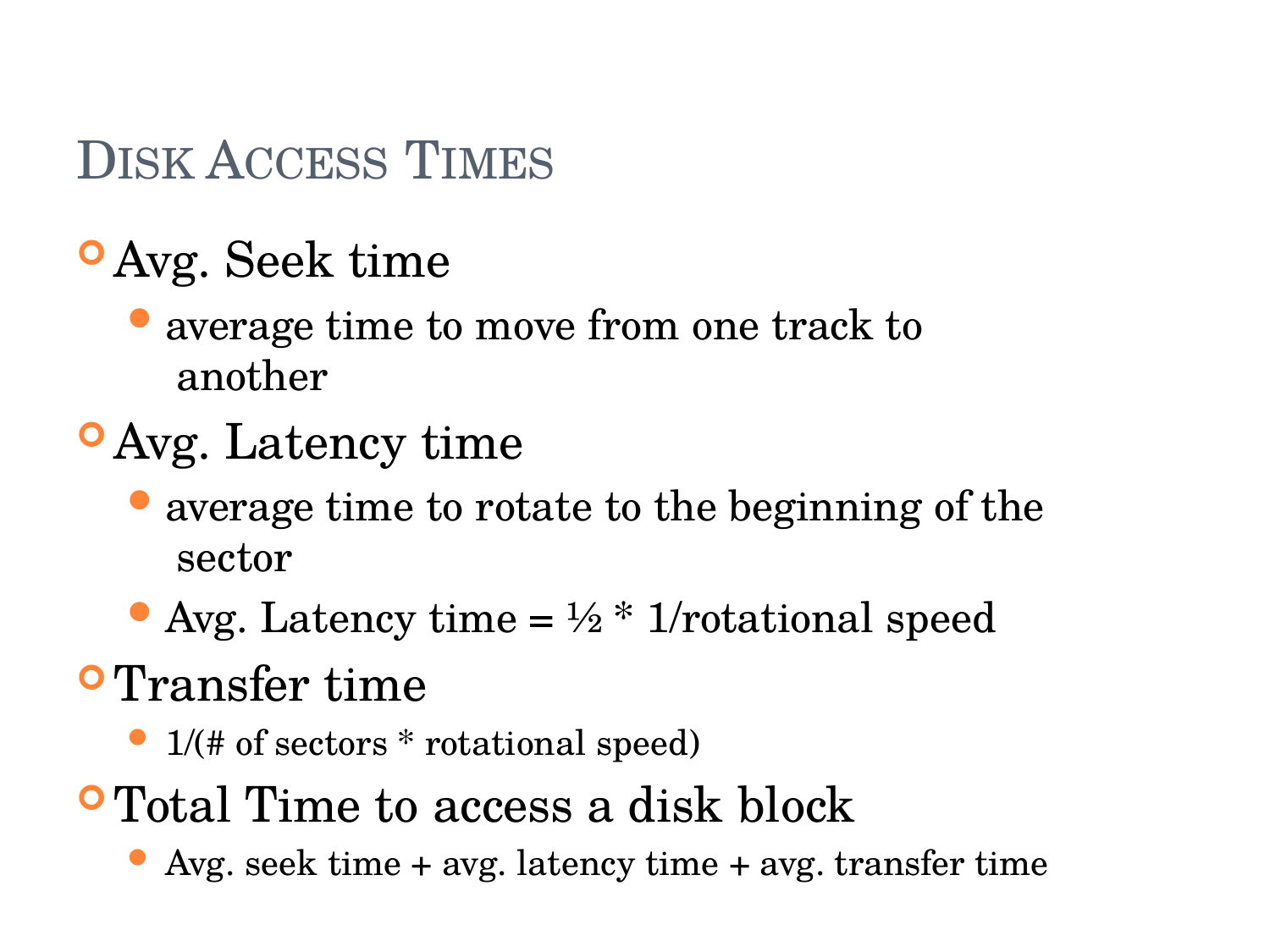

# DISK ACCESS TIMES
Avg. Seek time
average time to move from one track to  another
Avg. Latency time
average time to rotate to the beginning of the  sector
Avg. Latency time = ½ * 1/rotational speed
Transfer time
1/(# of sectors * rotational speed)
Total Time to access a disk block
Avg. seek time + avg. latency time + avg. transfer time
15